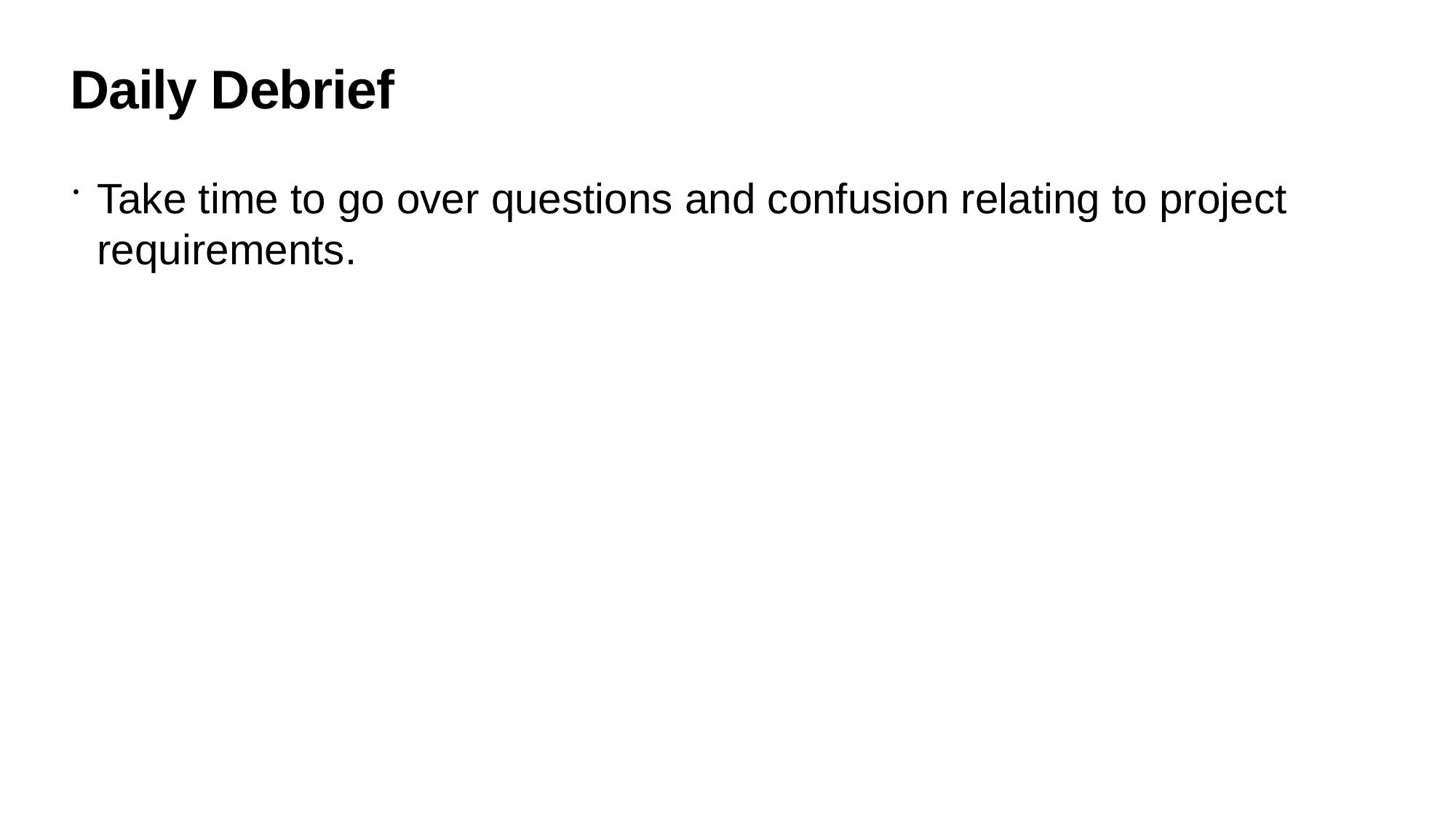

# Daily Debrief
Take time to go over questions and confusion relating to project requirements.